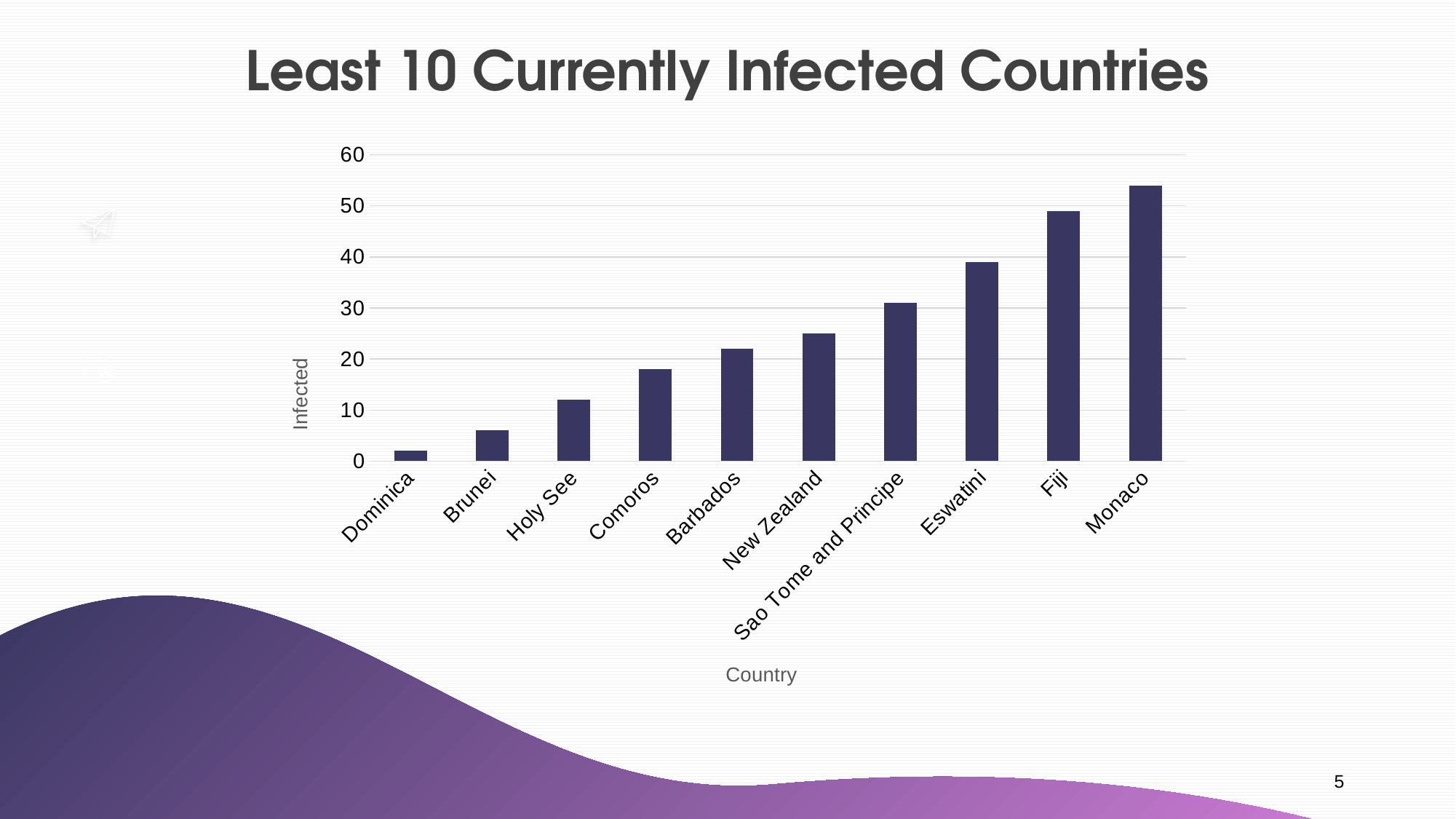

Least 10 Currently Infected Countries

### Chart

| Category | Infected |
|---|---|
| Dominica | 2.0 |
| Brunei | 6.0 |
| Holy See | 12.0 |
| Comoros | 18.0 |
| Barbados | 22.0 |
| New Zealand | 25.0 |
| Sao Tome and Principe | 31.0 |
| Eswatini | 39.0 |
| Fiji | 49.0 |
| Monaco | 54.0 |

5